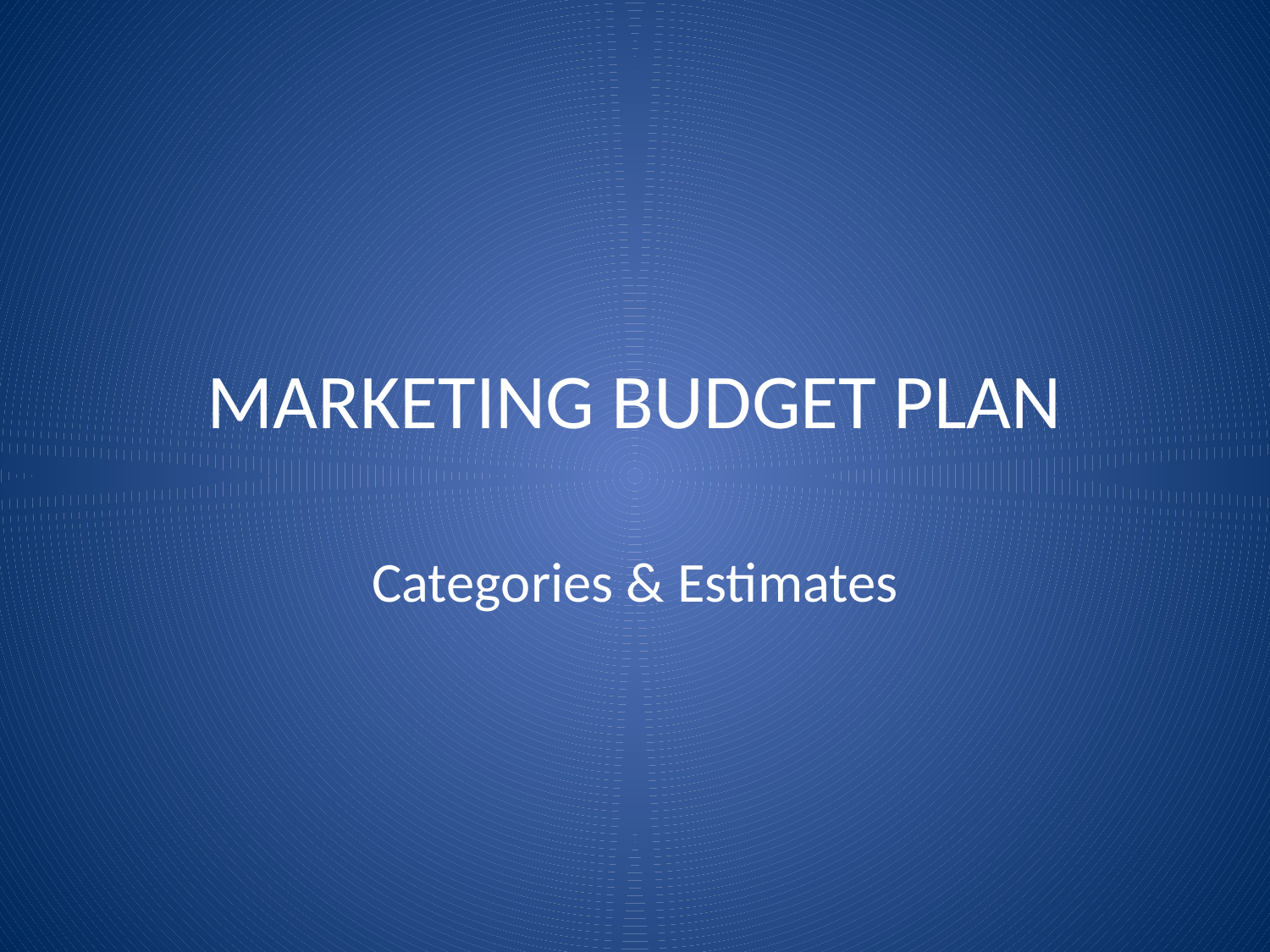

# MARKETING BUDGET PLAN
Categories & Estimates